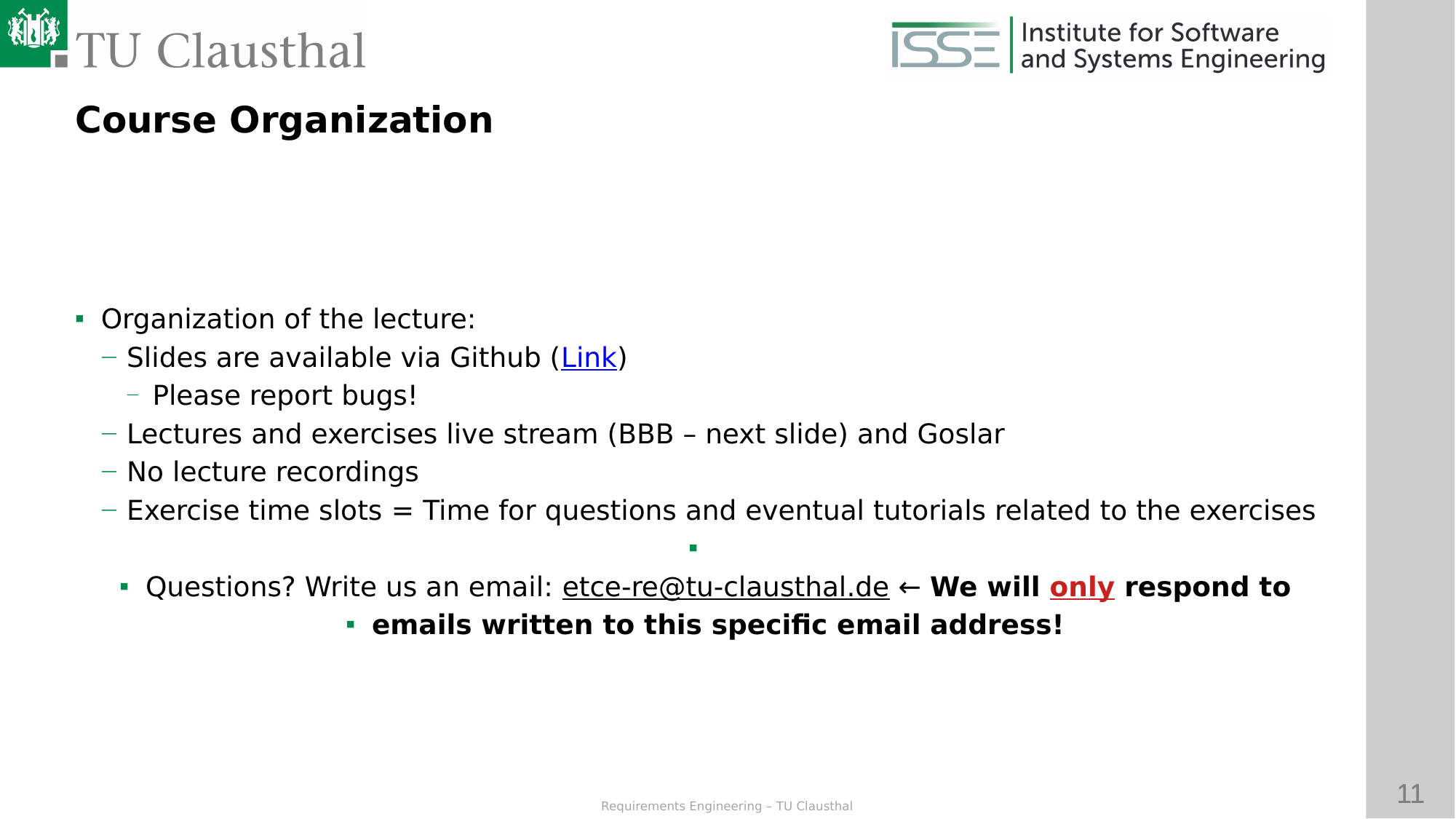

Course Organization

Organization of the lecture:
Slides are available via Github (Link)
Please report bugs!
Lectures and exercises live stream (BBB – next slide) and Goslar
No lecture recordings
Exercise time slots = Time for questions and eventual tutorials related to the exercises

Questions? Write us an email: etce-re@tu-clausthal.de ← We will only respond to
emails written to this specific email address!